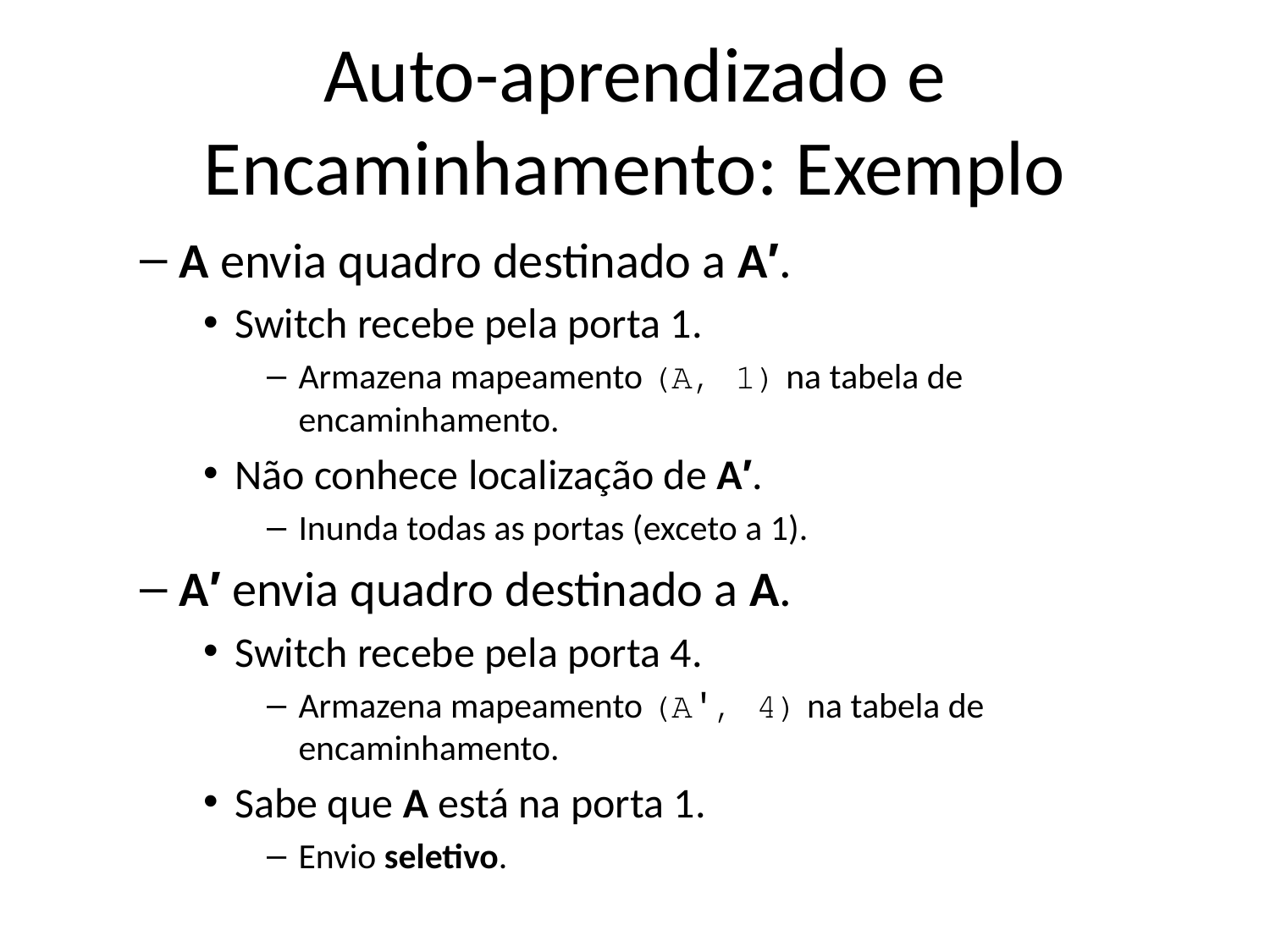

# Auto-aprendizado e Encaminhamento: Exemplo
A envia quadro destinado a A′.
Switch recebe pela porta 1.
Armazena mapeamento (A, 1) na tabela de encaminhamento.
Não conhece localização de A′.
Inunda todas as portas (exceto a 1).
A′ envia quadro destinado a A.
Switch recebe pela porta 4.
Armazena mapeamento (A′, 4) na tabela de encaminhamento.
Sabe que A está na porta 1.
Envio seletivo.